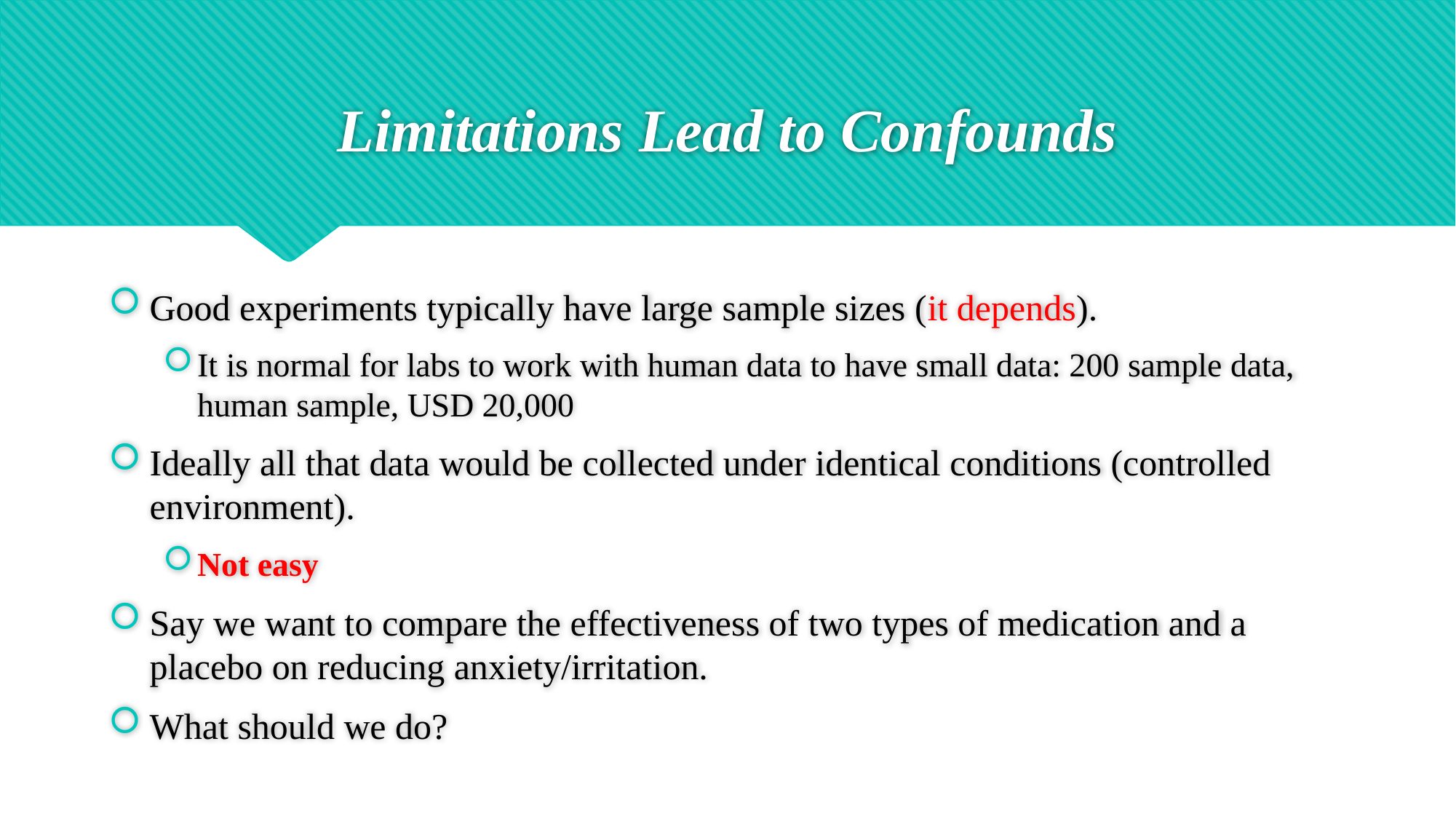

# Limitations Lead to Confounds
Good experiments typically have large sample sizes (it depends).
It is normal for labs to work with human data to have small data: 200 sample data, human sample, USD 20,000
Ideally all that data would be collected under identical conditions (controlled environment).
Not easy
Say we want to compare the effectiveness of two types of medication and a placebo on reducing anxiety/irritation.
What should we do?